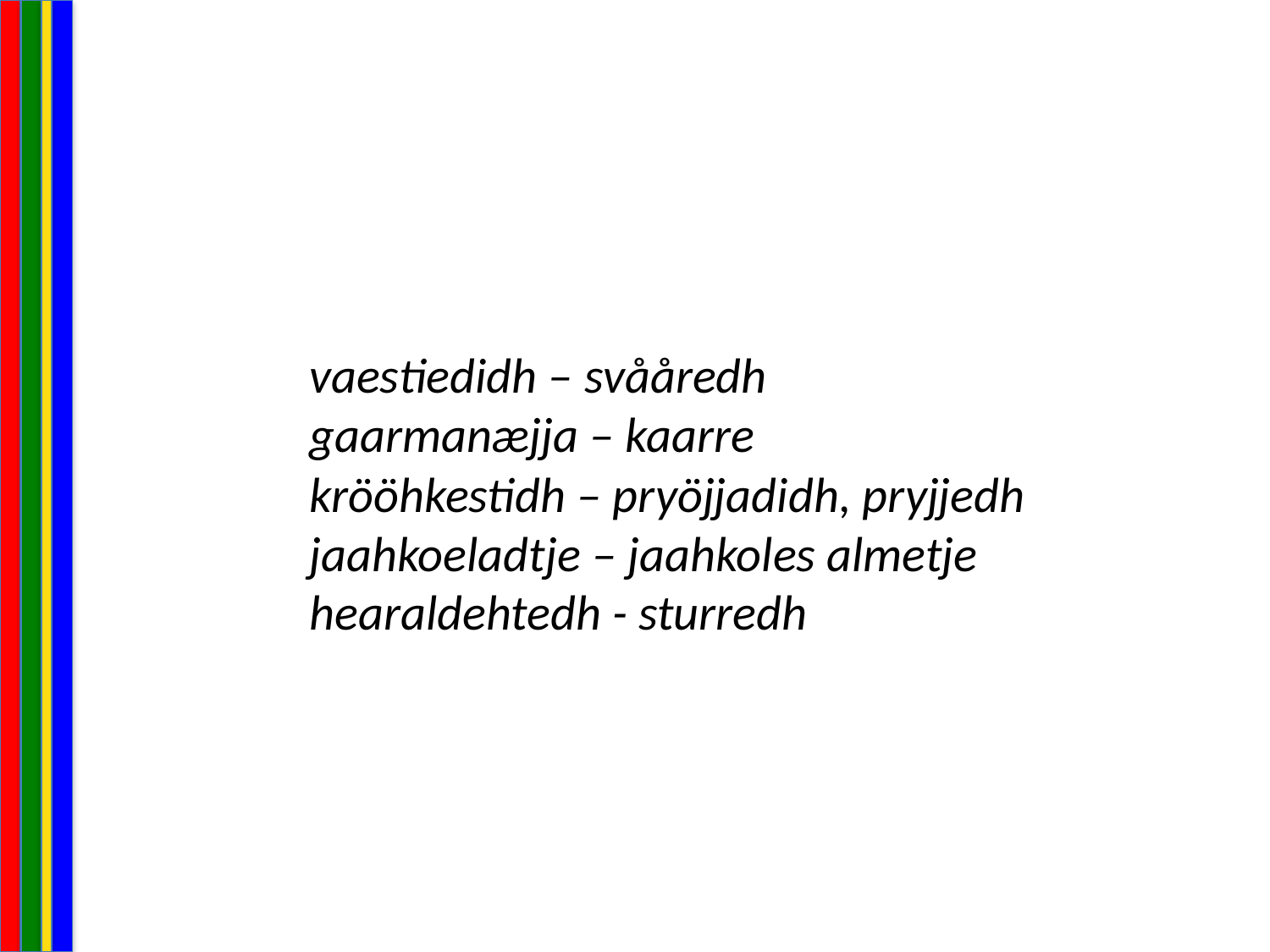

vaestiedidh – svååredh
gaarmanæjja – kaarre
krööhkestidh – pryöjjadidh, pryjjedh
jaahkoeladtje – jaahkoles almetje
hearaldehtedh - sturredh